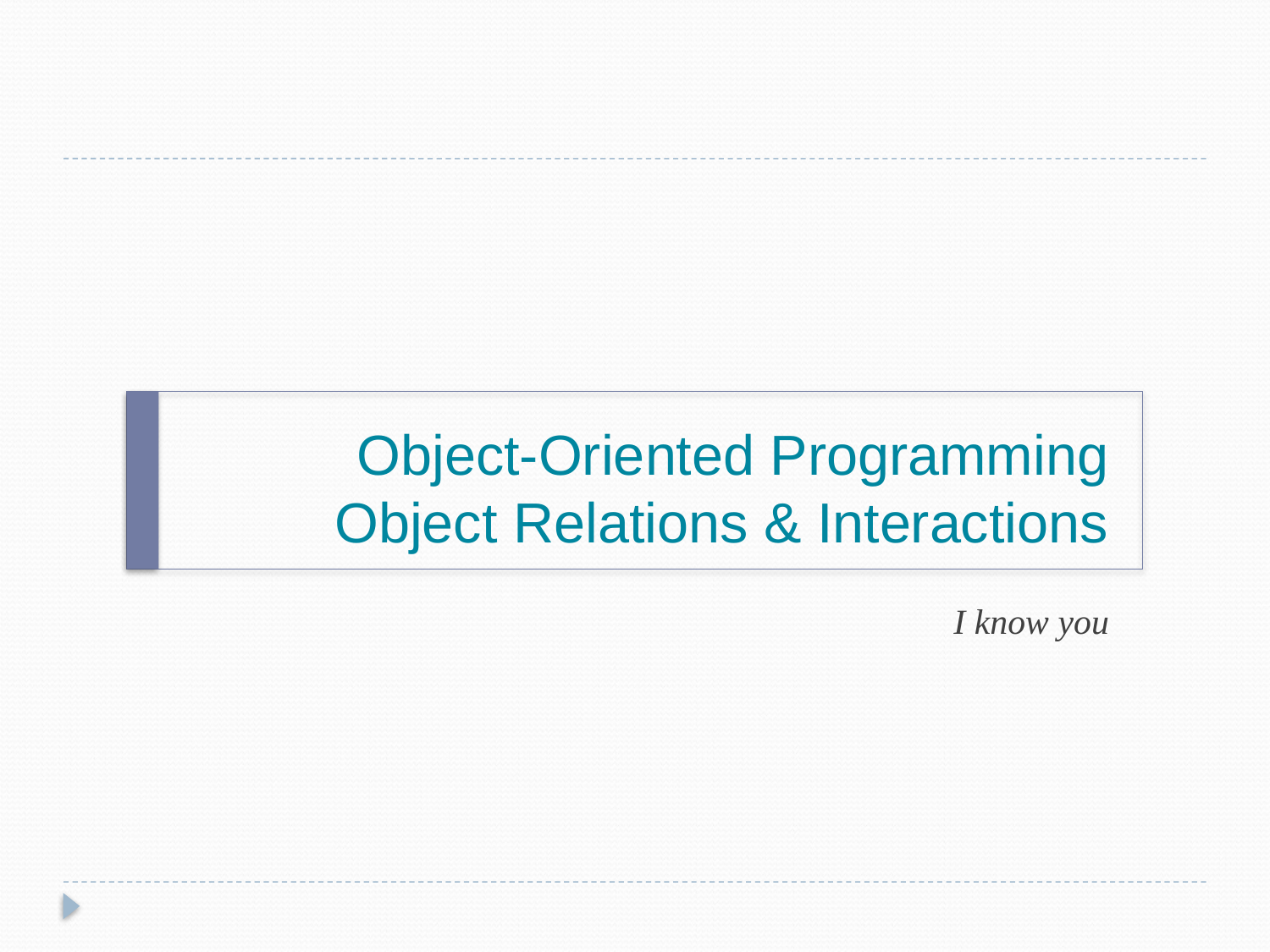

# Object-Oriented Programming Object Relations & Interactions
I know you